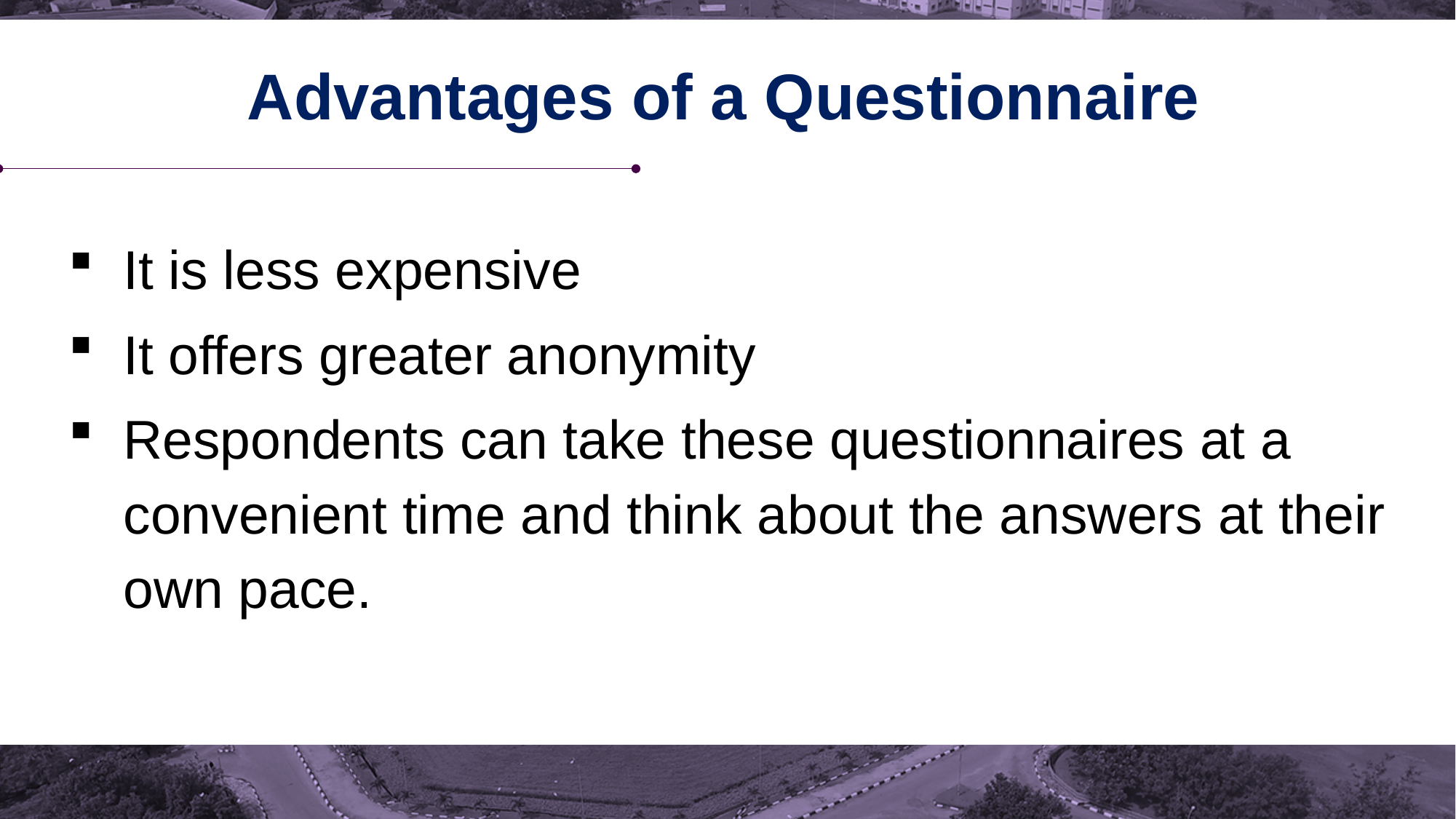

# Advantages of a Questionnaire
It is less expensive
It offers greater anonymity
Respondents can take these questionnaires at a convenient time and think about the answers at their own pace.